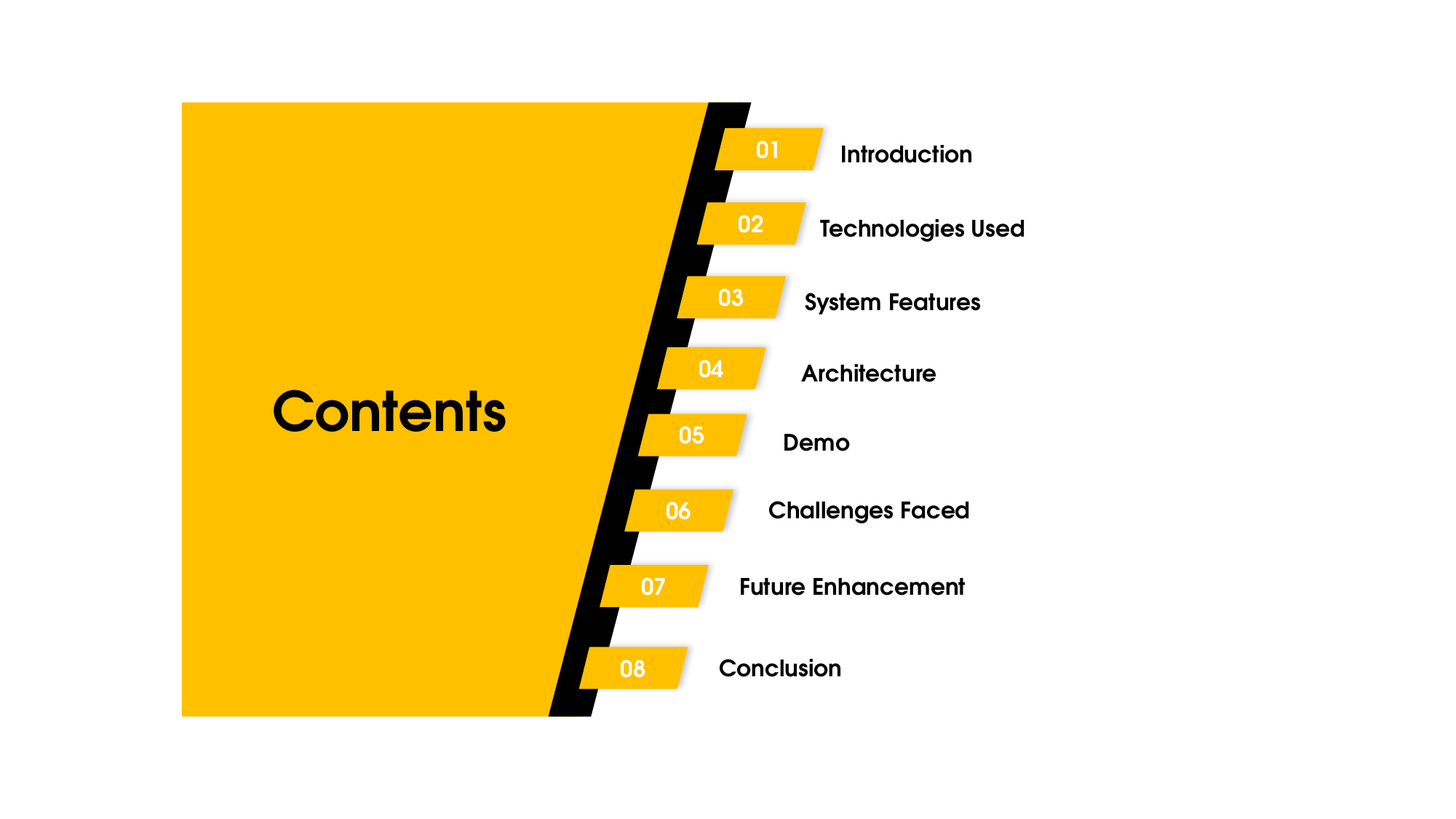

01
Introduction
02
Technologies Used
03
System Features
04
Architecture
Contents
05
Demo
06
Challenges Faced
07
Future Enhancement
08
Conclusion